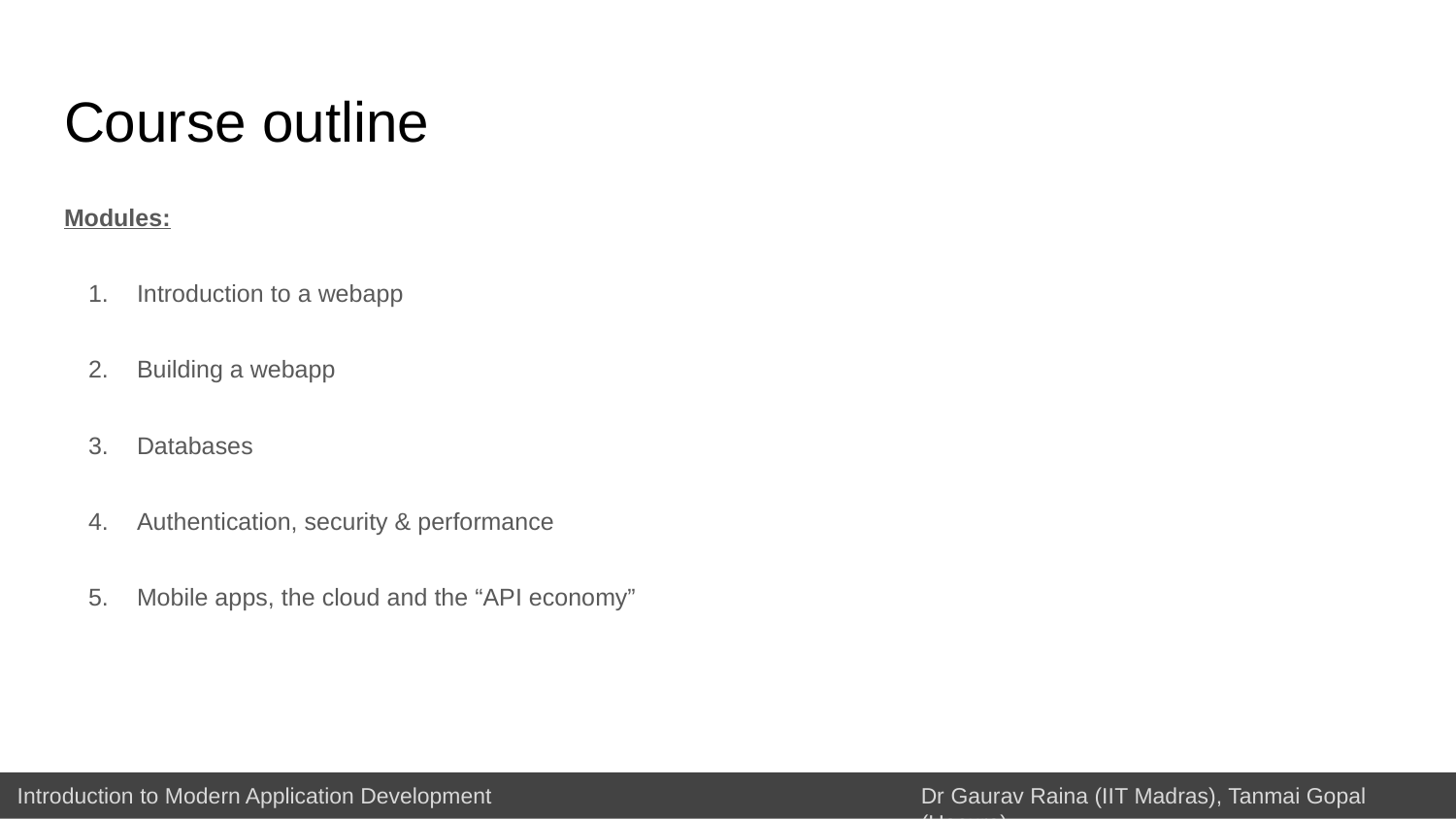

# Course outline
Modules:
Introduction to a webapp
Building a webapp
Databases
Authentication, security & performance
Mobile apps, the cloud and the “API economy”